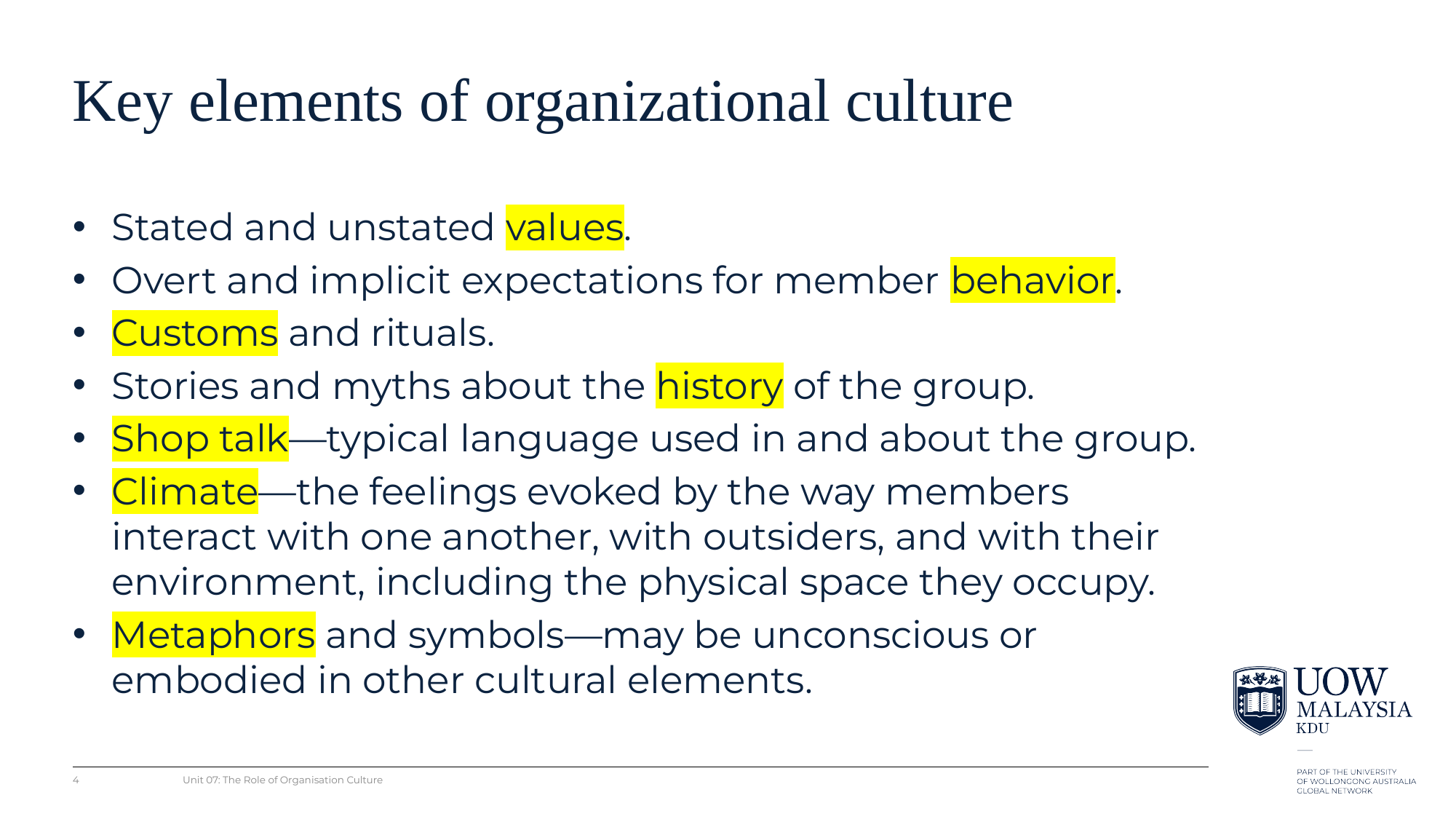

# Key elements of organizational culture
Stated and unstated values.
Overt and implicit expectations for member behavior.
Customs and rituals.
Stories and myths about the history of the group.
Shop talk—typical language used in and about the group.
Climate—the feelings evoked by the way members interact with one another, with outsiders, and with their environment, including the physical space they occupy.
Metaphors and symbols—may be unconscious or embodied in other cultural elements.
4
Unit 07: The Role of Organisation Culture